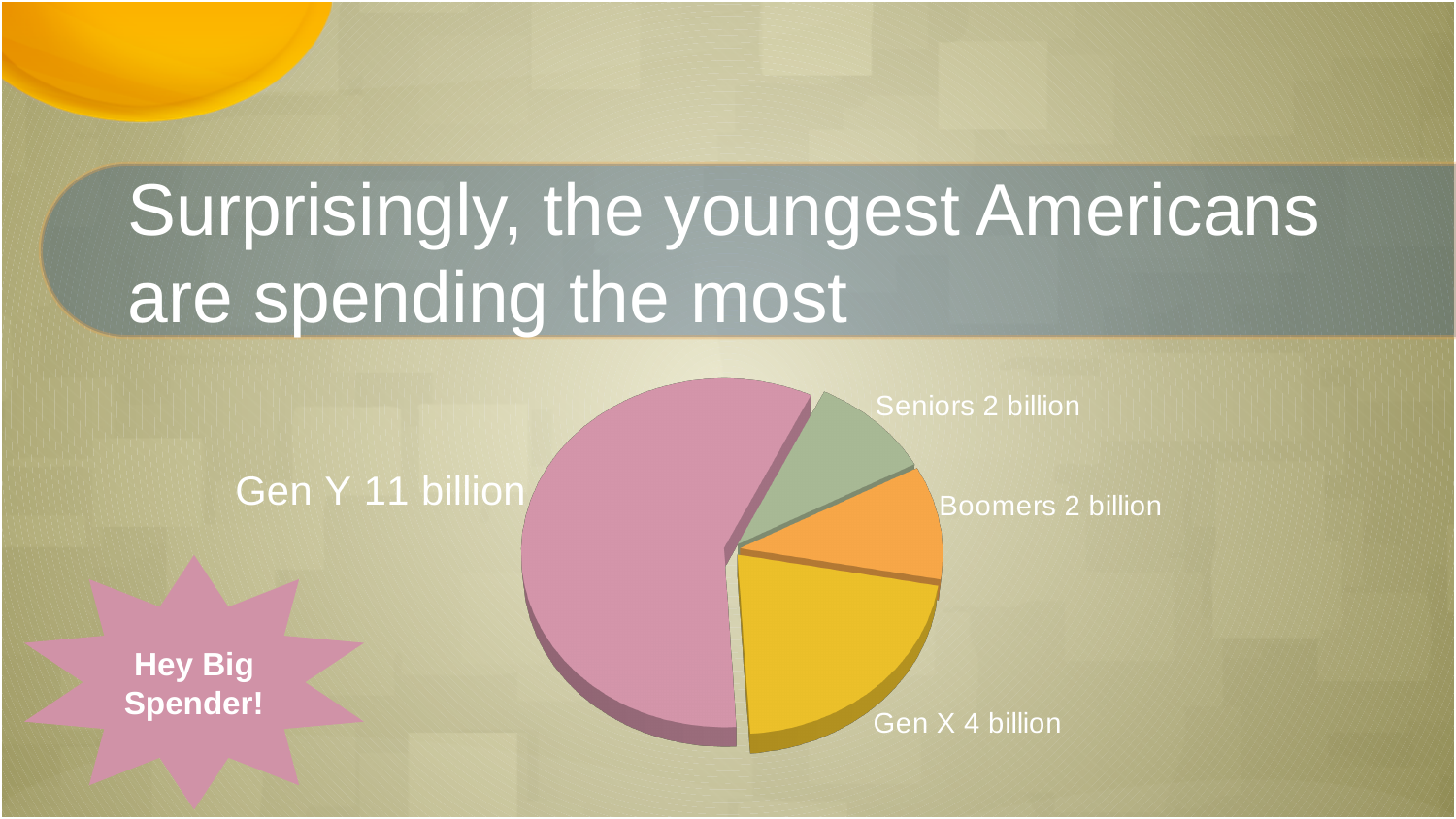

# Surprisingly, the youngest Americans are spending the most

[unsupported chart]

Hey Big Spender!